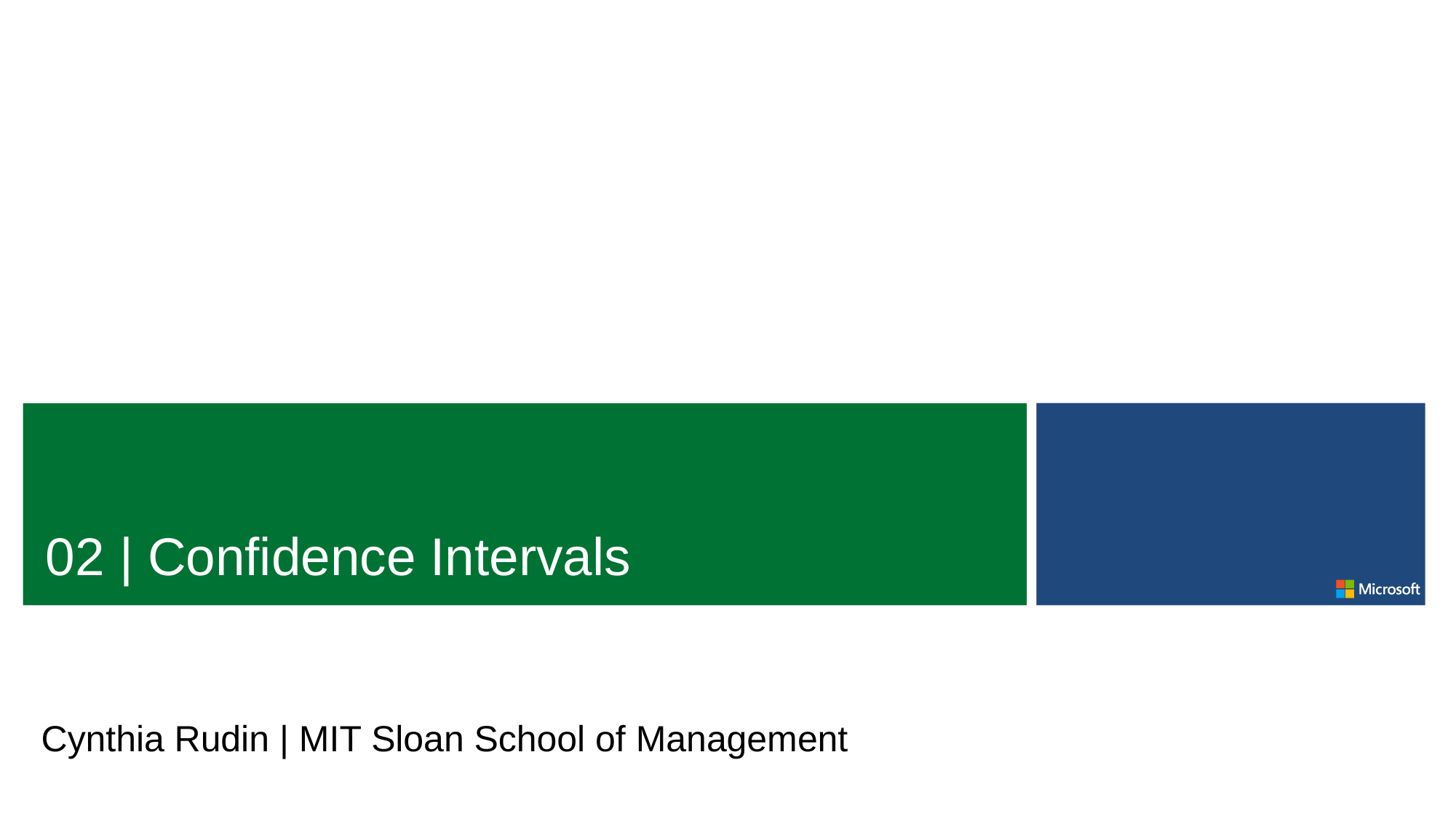

02 | Confidence Intervals
Cynthia Rudin | MIT Sloan School of Management